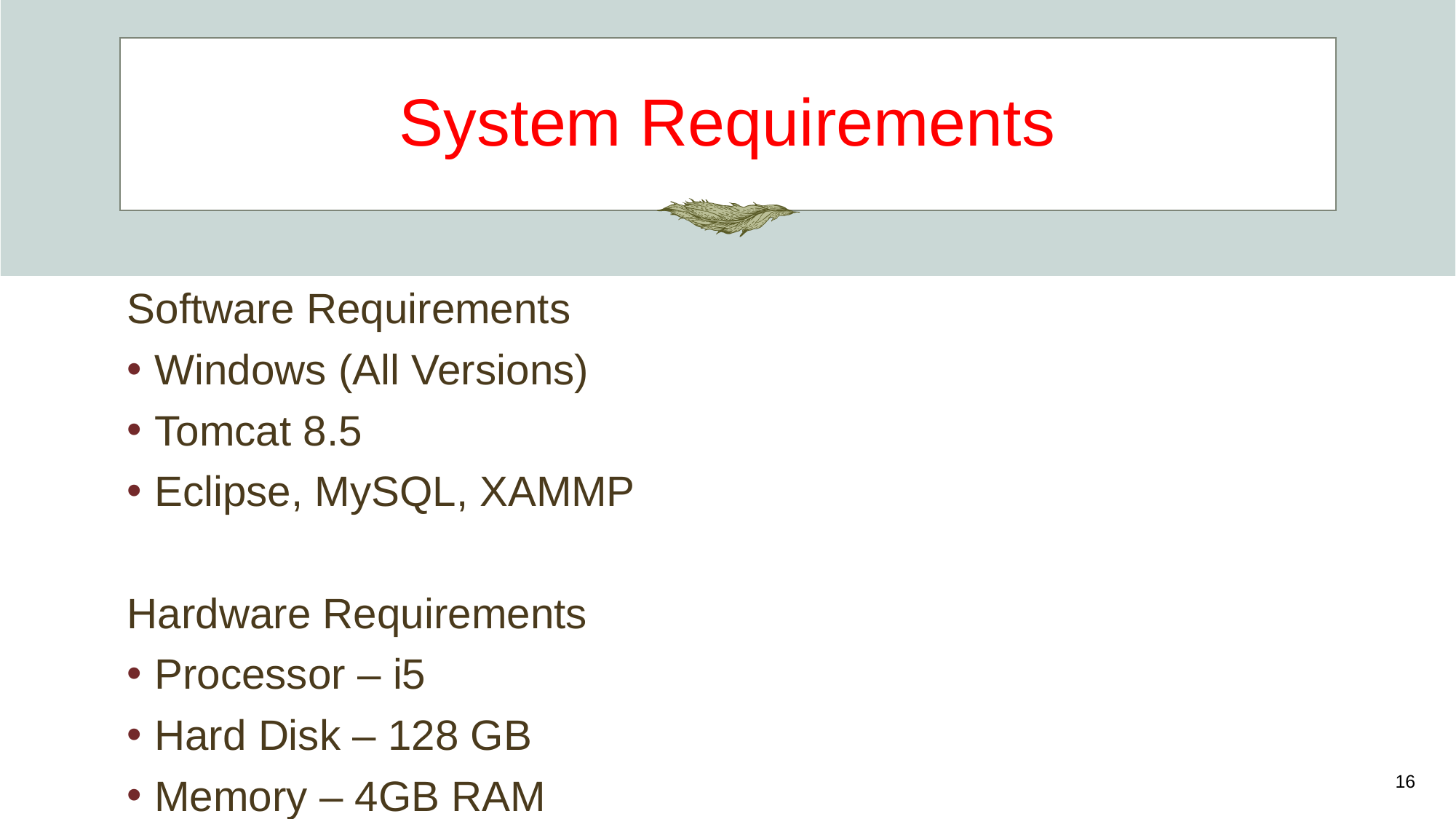

# System Requirements
Software Requirements
Windows (All Versions)
Tomcat 8.5
Eclipse, MySQL, XAMMP

Hardware Requirements
Processor – i5
Hard Disk – 128 GB
Memory – 4GB RAM
16